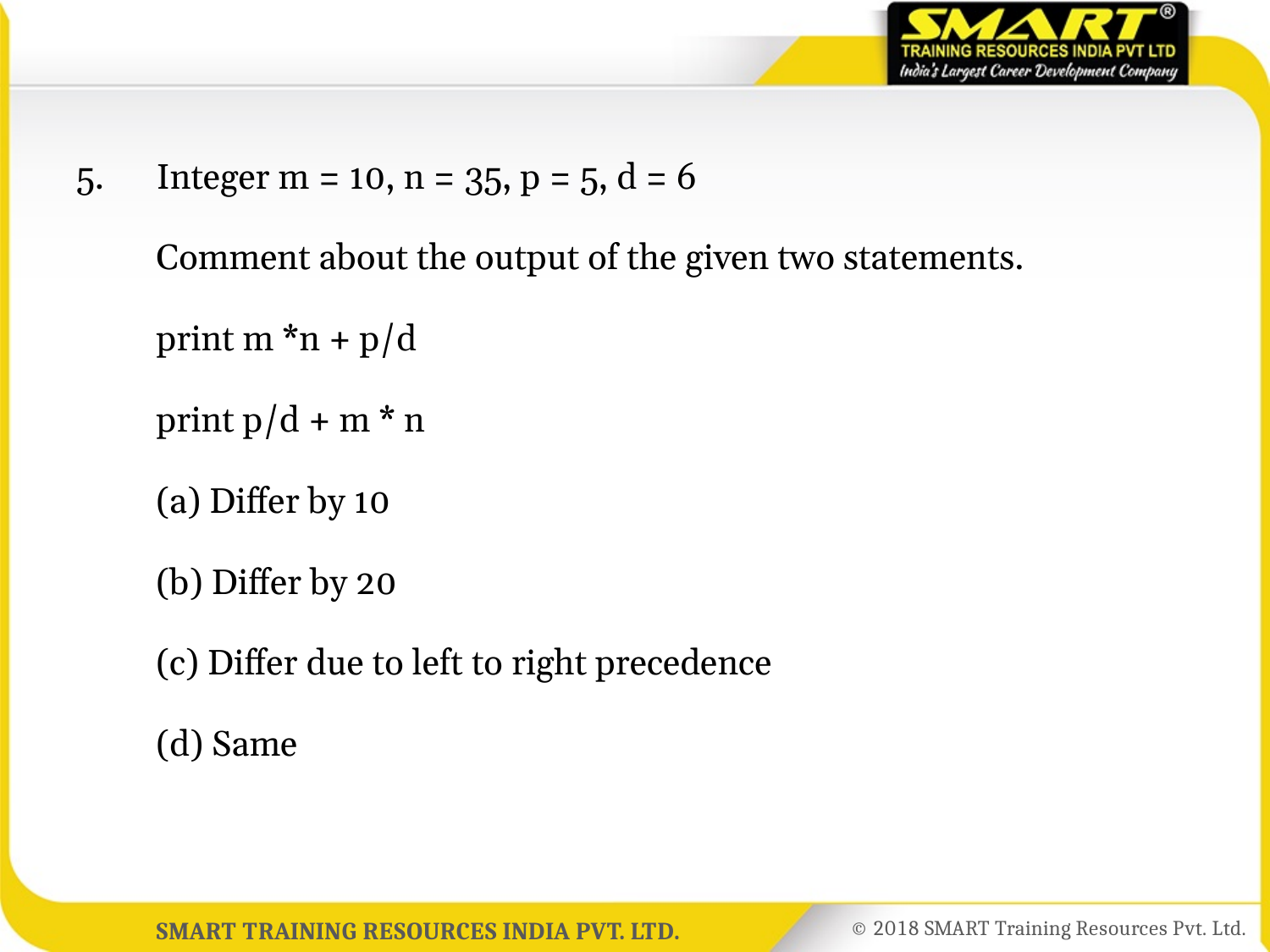

5.	Integer m = 10, n = 35, p = 5, d = 6
	Comment about the output of the given two statements.
	print m *n + p/d
	print p/d + m * n
	(a) Differ by 10
	(b) Differ by 20
	(c) Differ due to left to right precedence
	(d) Same